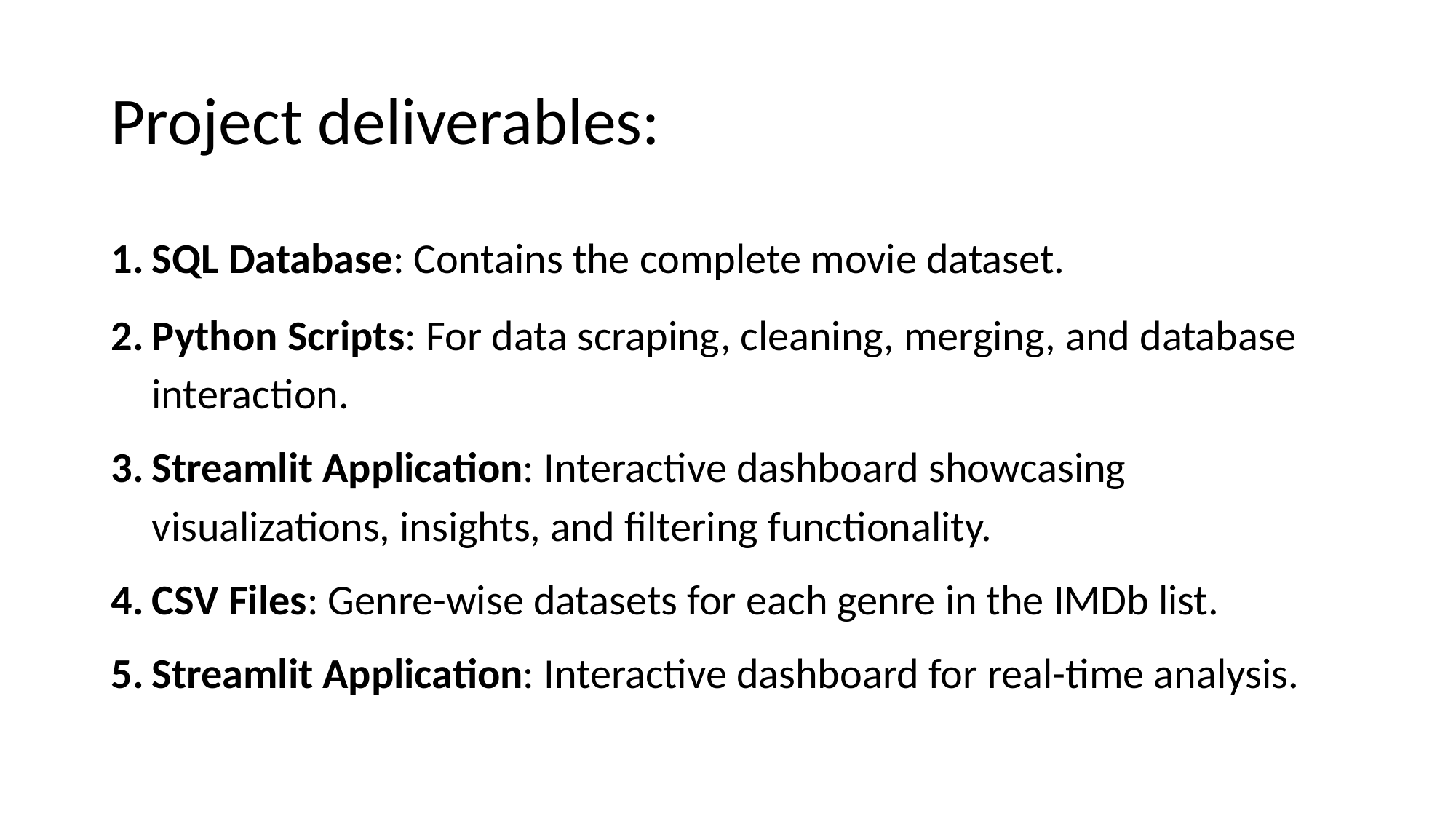

# Project deliverables:
SQL Database: Contains the complete movie dataset.
Python Scripts: For data scraping, cleaning, merging, and database interaction.
Streamlit Application: Interactive dashboard showcasing visualizations, insights, and filtering functionality.
CSV Files: Genre-wise datasets for each genre in the IMDb list.
Streamlit Application: Interactive dashboard for real-time analysis.